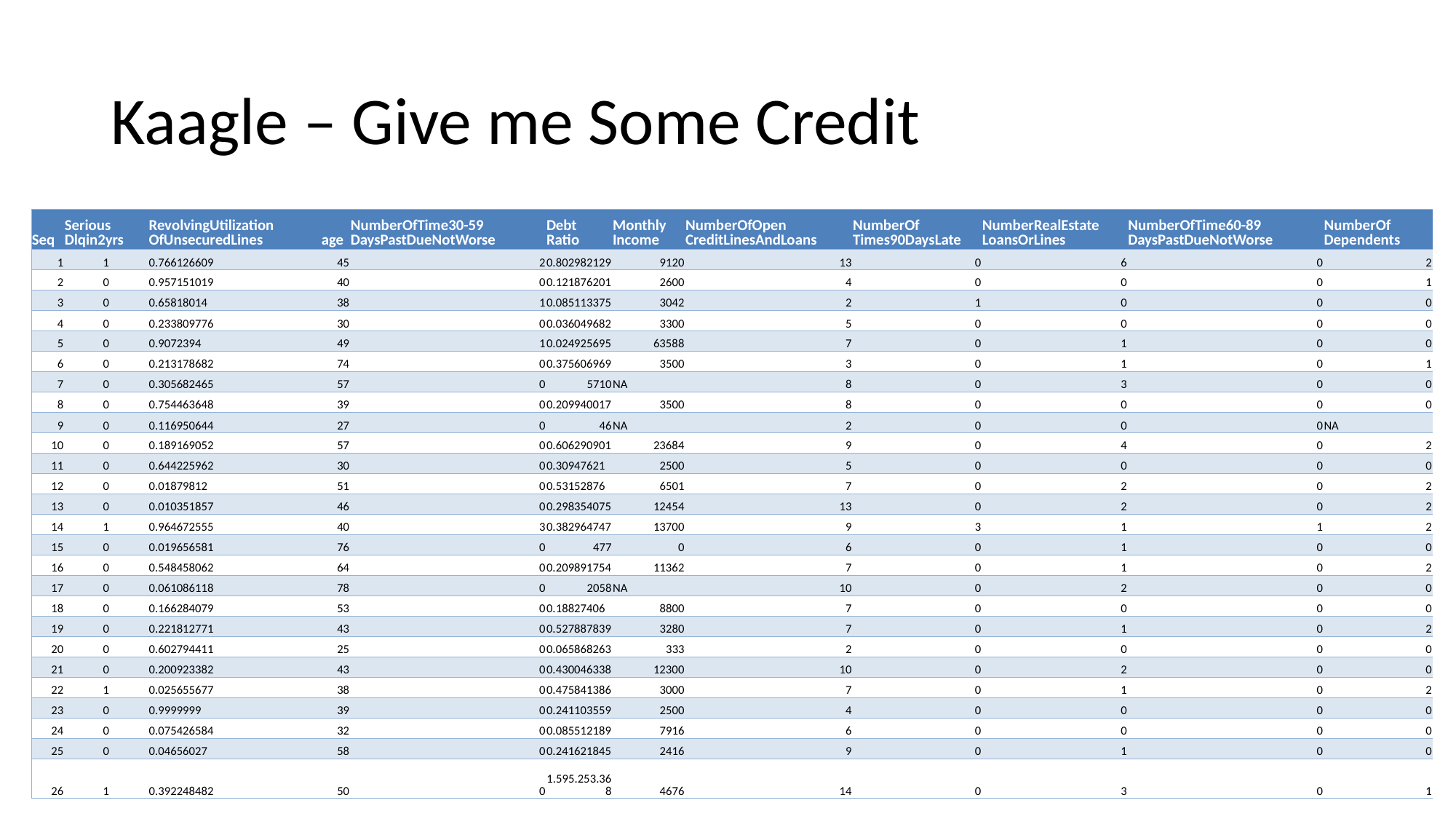

# Kaagle – Give me Some Credit
| Seq | Serious Dlqin2yrs | RevolvingUtilization OfUnsecuredLines | age | NumberOfTime30-59 DaysPastDueNotWorse | Debt Ratio | Monthly Income | NumberOfOpen CreditLinesAndLoans | NumberOf Times90DaysLate | NumberRealEstate LoansOrLines | NumberOfTime60-89 DaysPastDueNotWorse | NumberOf Dependents |
| --- | --- | --- | --- | --- | --- | --- | --- | --- | --- | --- | --- |
| 1 | 1 | 0.766126609 | 45 | 2 | 0.802982129 | 9120 | 13 | 0 | 6 | 0 | 2 |
| 2 | 0 | 0.957151019 | 40 | 0 | 0.121876201 | 2600 | 4 | 0 | 0 | 0 | 1 |
| 3 | 0 | 0.65818014 | 38 | 1 | 0.085113375 | 3042 | 2 | 1 | 0 | 0 | 0 |
| 4 | 0 | 0.233809776 | 30 | 0 | 0.036049682 | 3300 | 5 | 0 | 0 | 0 | 0 |
| 5 | 0 | 0.9072394 | 49 | 1 | 0.024925695 | 63588 | 7 | 0 | 1 | 0 | 0 |
| 6 | 0 | 0.213178682 | 74 | 0 | 0.375606969 | 3500 | 3 | 0 | 1 | 0 | 1 |
| 7 | 0 | 0.305682465 | 57 | 0 | 5710 | NA | 8 | 0 | 3 | 0 | 0 |
| 8 | 0 | 0.754463648 | 39 | 0 | 0.209940017 | 3500 | 8 | 0 | 0 | 0 | 0 |
| 9 | 0 | 0.116950644 | 27 | 0 | 46 | NA | 2 | 0 | 0 | 0 | NA |
| 10 | 0 | 0.189169052 | 57 | 0 | 0.606290901 | 23684 | 9 | 0 | 4 | 0 | 2 |
| 11 | 0 | 0.644225962 | 30 | 0 | 0.30947621 | 2500 | 5 | 0 | 0 | 0 | 0 |
| 12 | 0 | 0.01879812 | 51 | 0 | 0.53152876 | 6501 | 7 | 0 | 2 | 0 | 2 |
| 13 | 0 | 0.010351857 | 46 | 0 | 0.298354075 | 12454 | 13 | 0 | 2 | 0 | 2 |
| 14 | 1 | 0.964672555 | 40 | 3 | 0.382964747 | 13700 | 9 | 3 | 1 | 1 | 2 |
| 15 | 0 | 0.019656581 | 76 | 0 | 477 | 0 | 6 | 0 | 1 | 0 | 0 |
| 16 | 0 | 0.548458062 | 64 | 0 | 0.209891754 | 11362 | 7 | 0 | 1 | 0 | 2 |
| 17 | 0 | 0.061086118 | 78 | 0 | 2058 | NA | 10 | 0 | 2 | 0 | 0 |
| 18 | 0 | 0.166284079 | 53 | 0 | 0.18827406 | 8800 | 7 | 0 | 0 | 0 | 0 |
| 19 | 0 | 0.221812771 | 43 | 0 | 0.527887839 | 3280 | 7 | 0 | 1 | 0 | 2 |
| 20 | 0 | 0.602794411 | 25 | 0 | 0.065868263 | 333 | 2 | 0 | 0 | 0 | 0 |
| 21 | 0 | 0.200923382 | 43 | 0 | 0.430046338 | 12300 | 10 | 0 | 2 | 0 | 0 |
| 22 | 1 | 0.025655677 | 38 | 0 | 0.475841386 | 3000 | 7 | 0 | 1 | 0 | 2 |
| 23 | 0 | 0.9999999 | 39 | 0 | 0.241103559 | 2500 | 4 | 0 | 0 | 0 | 0 |
| 24 | 0 | 0.075426584 | 32 | 0 | 0.085512189 | 7916 | 6 | 0 | 0 | 0 | 0 |
| 25 | 0 | 0.04656027 | 58 | 0 | 0.241621845 | 2416 | 9 | 0 | 1 | 0 | 0 |
| 26 | 1 | 0.392248482 | 50 | 0 | 1.595.253.368 | 4676 | 14 | 0 | 3 | 0 | 1 |